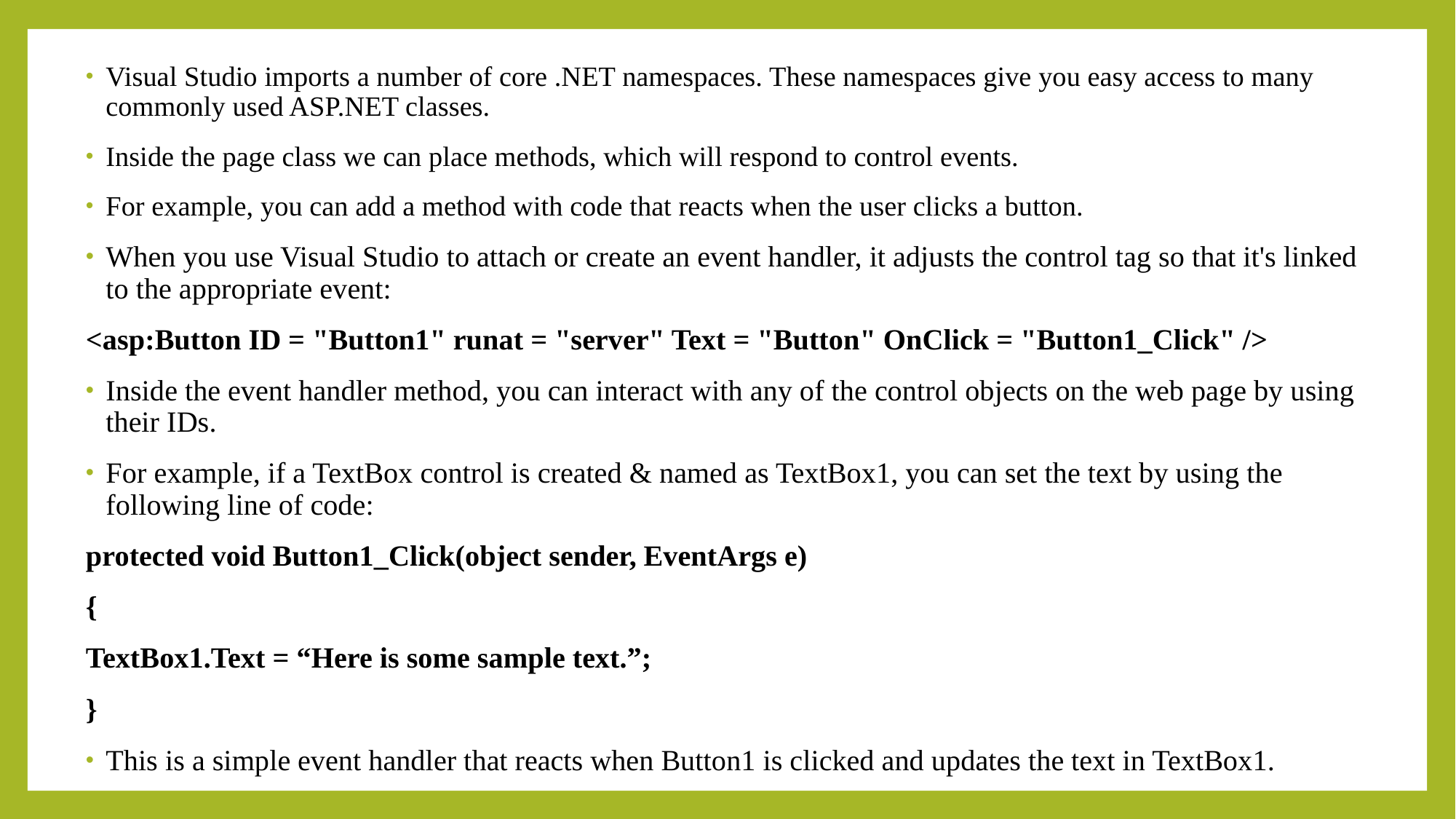

Visual Studio imports a number of core .NET namespaces. These namespaces give you easy access to many commonly used ASP.NET classes.
Inside the page class we can place methods, which will respond to control events.
For example, you can add a method with code that reacts when the user clicks a button.
When you use Visual Studio to attach or create an event handler, it adjusts the control tag so that it's linked to the appropriate event:
	<asp:Button ID = "Button1" runat = "server" Text = "Button" OnClick = "Button1_Click" />
Inside the event handler method, you can interact with any of the control objects on the web page by using their IDs.
For example, if a TextBox control is created & named as TextBox1, you can set the text by using the following line of code:
	protected void Button1_Click(object sender, EventArgs e)
	{
	TextBox1.Text = “Here is some sample text.”;
	}
This is a simple event handler that reacts when Button1 is clicked and updates the text in TextBox1.